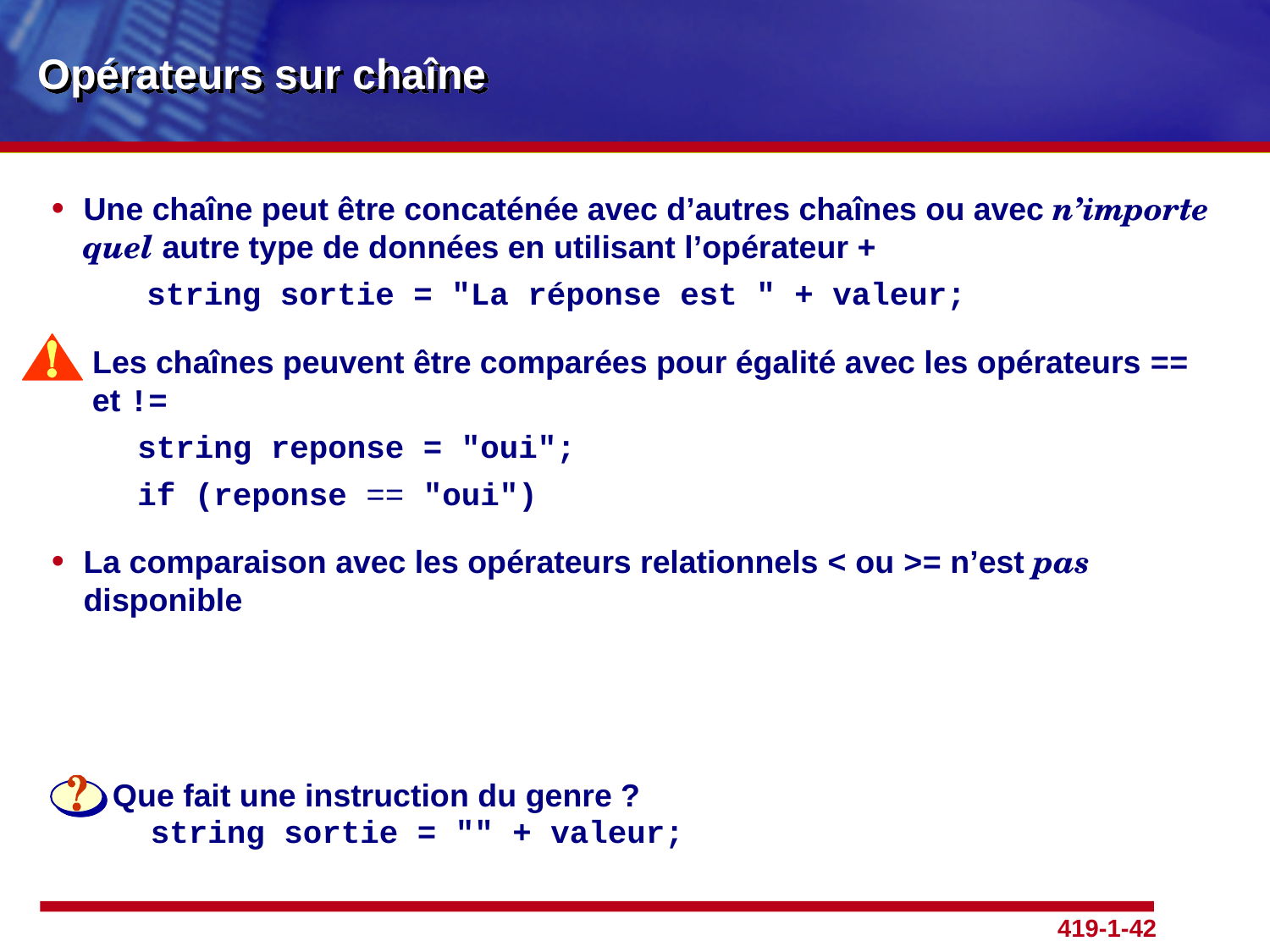

# Opérateurs sur chaîne
Une chaîne peut être concaténée avec d’autres chaînes ou avec n’importe quel autre type de données en utilisant l’opérateur +
	string sortie = "La réponse est " + valeur;
	 Les chaînes peuvent être comparées pour égalité avec les opérateurs ==
 et !=
  string reponse = "oui";
  if (reponse == "oui")
La comparaison avec les opérateurs relationnels < ou >= n’est pas disponible

   	Que fait une instruction du genre ?
	  string sortie = "" + valeur;